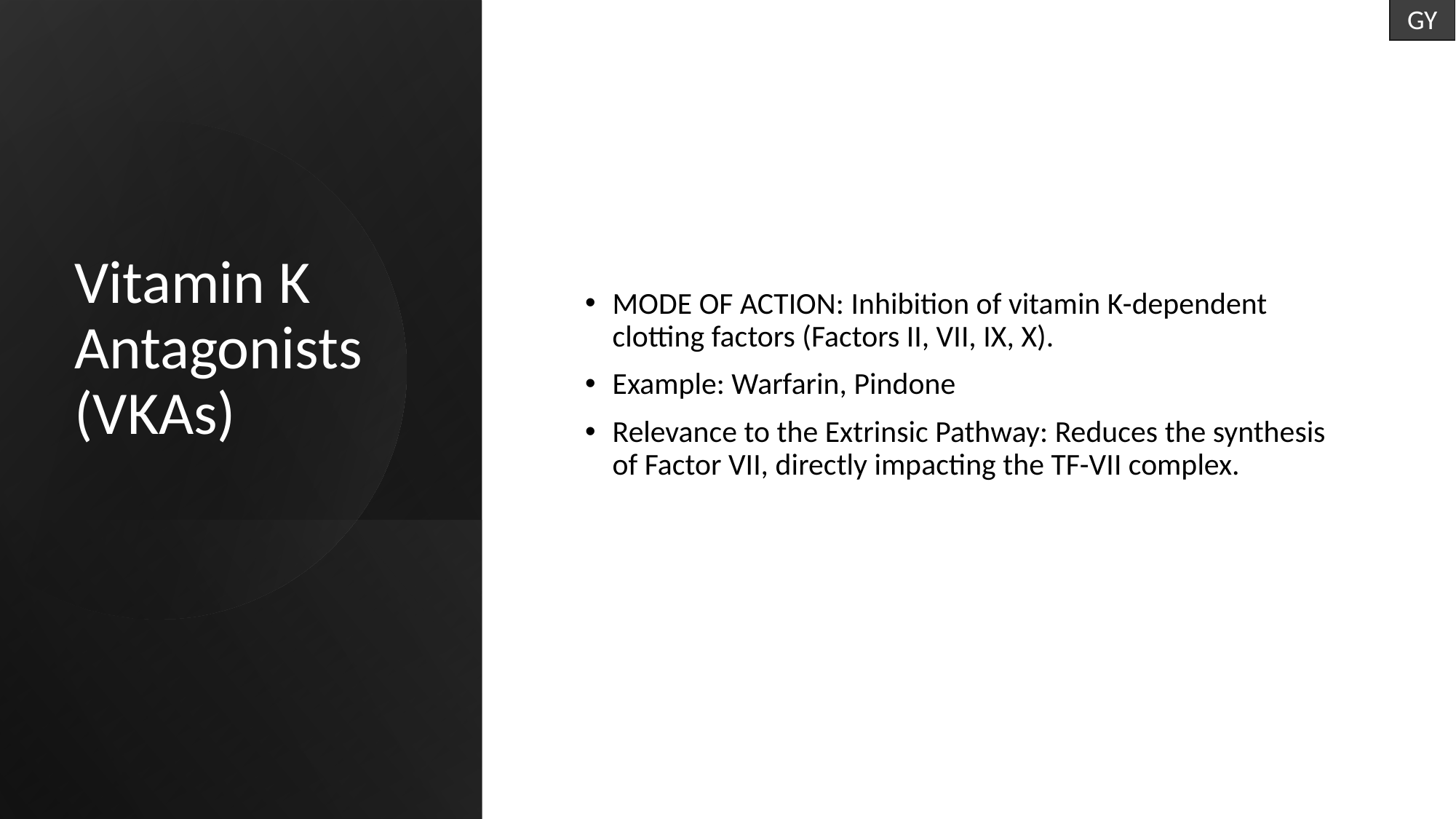

GY
# Vitamin K Antagonists (VKAs)
MODE OF ACTION: Inhibition of vitamin K-dependent clotting factors (Factors II, VII, IX, X).
Example: Warfarin, Pindone
Relevance to the Extrinsic Pathway: Reduces the synthesis of Factor VII, directly impacting the TF-VII complex.